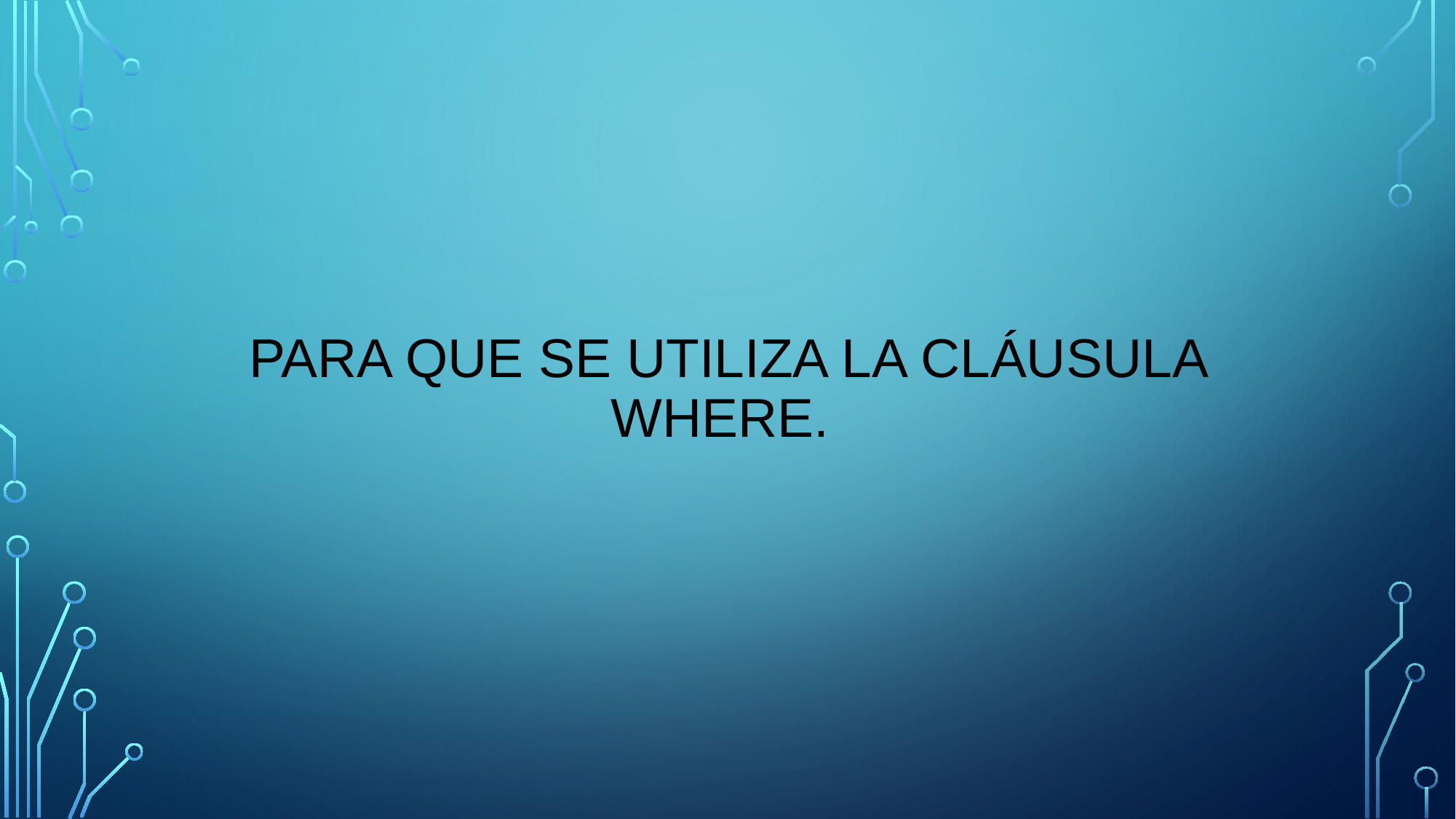

# Para que se utiliza la cláusula WHERE.